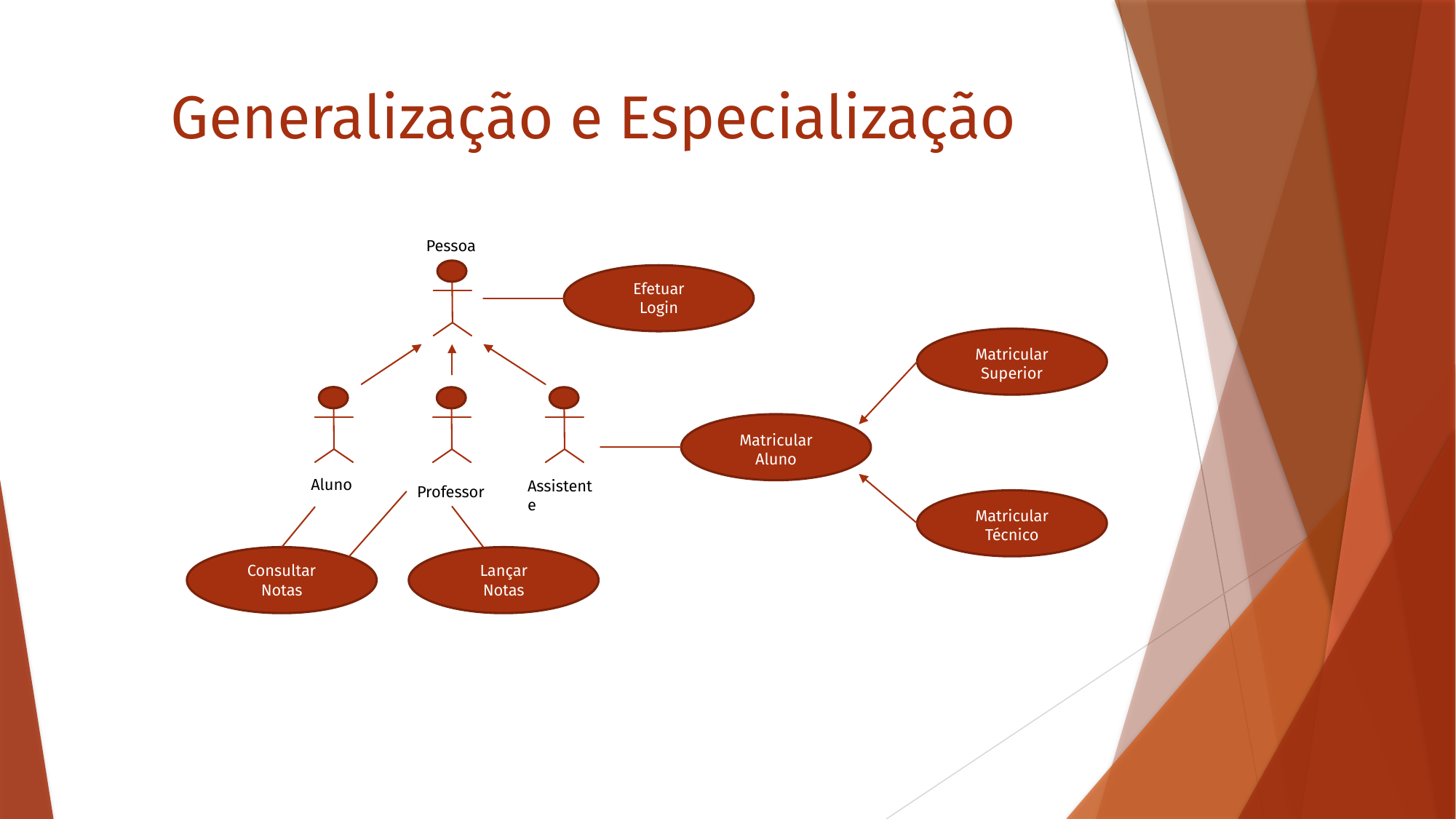

# Generalização e Especialização
Pessoa

Efetuar Login

Matricular Superior

Matricular Aluno
Aluno
Assistente
Professor

Matricular Técnico

Consultar Notas

Lançar Notas